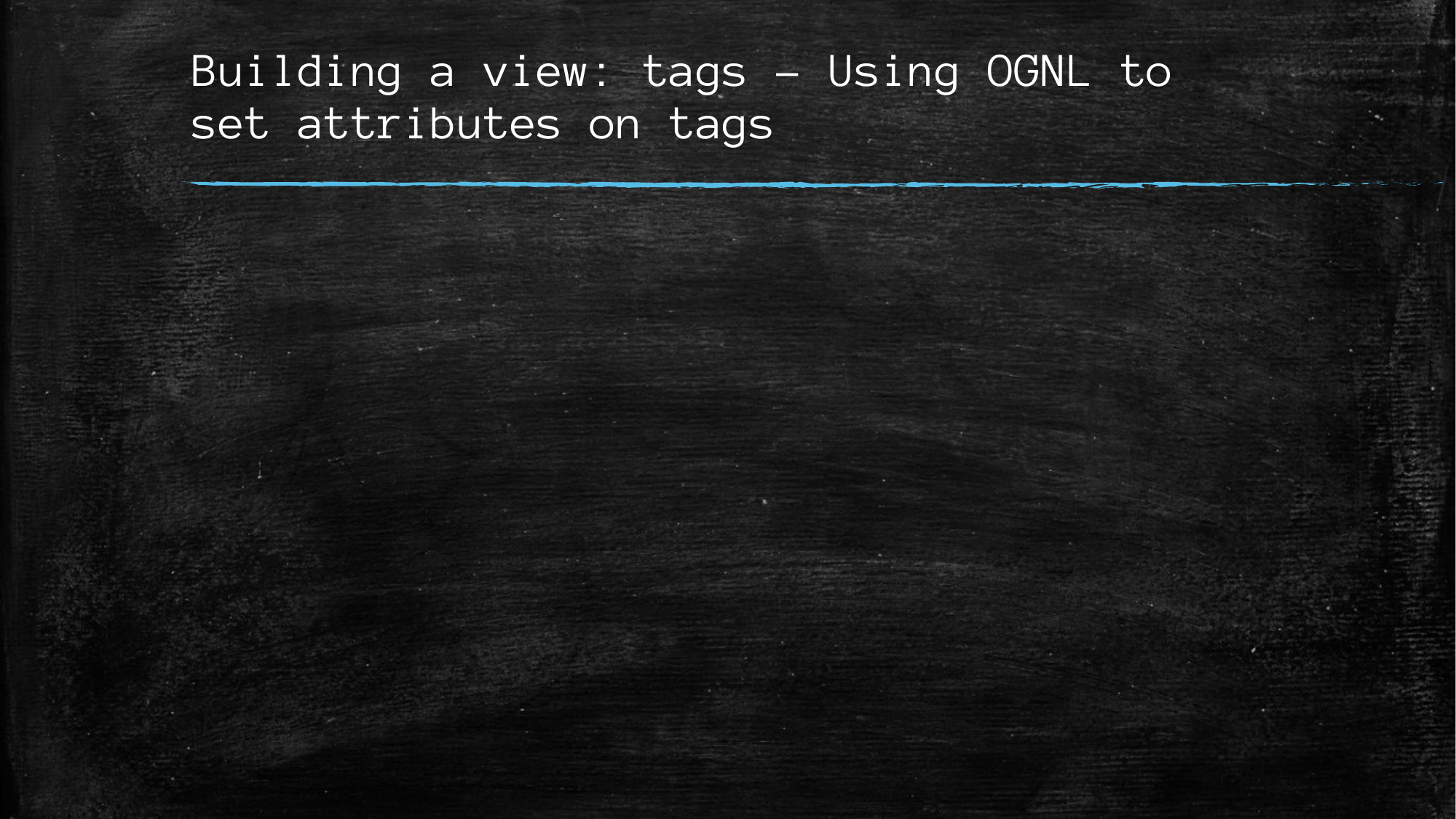

# Building a view: tags - Using OGNL to set attributes on tags